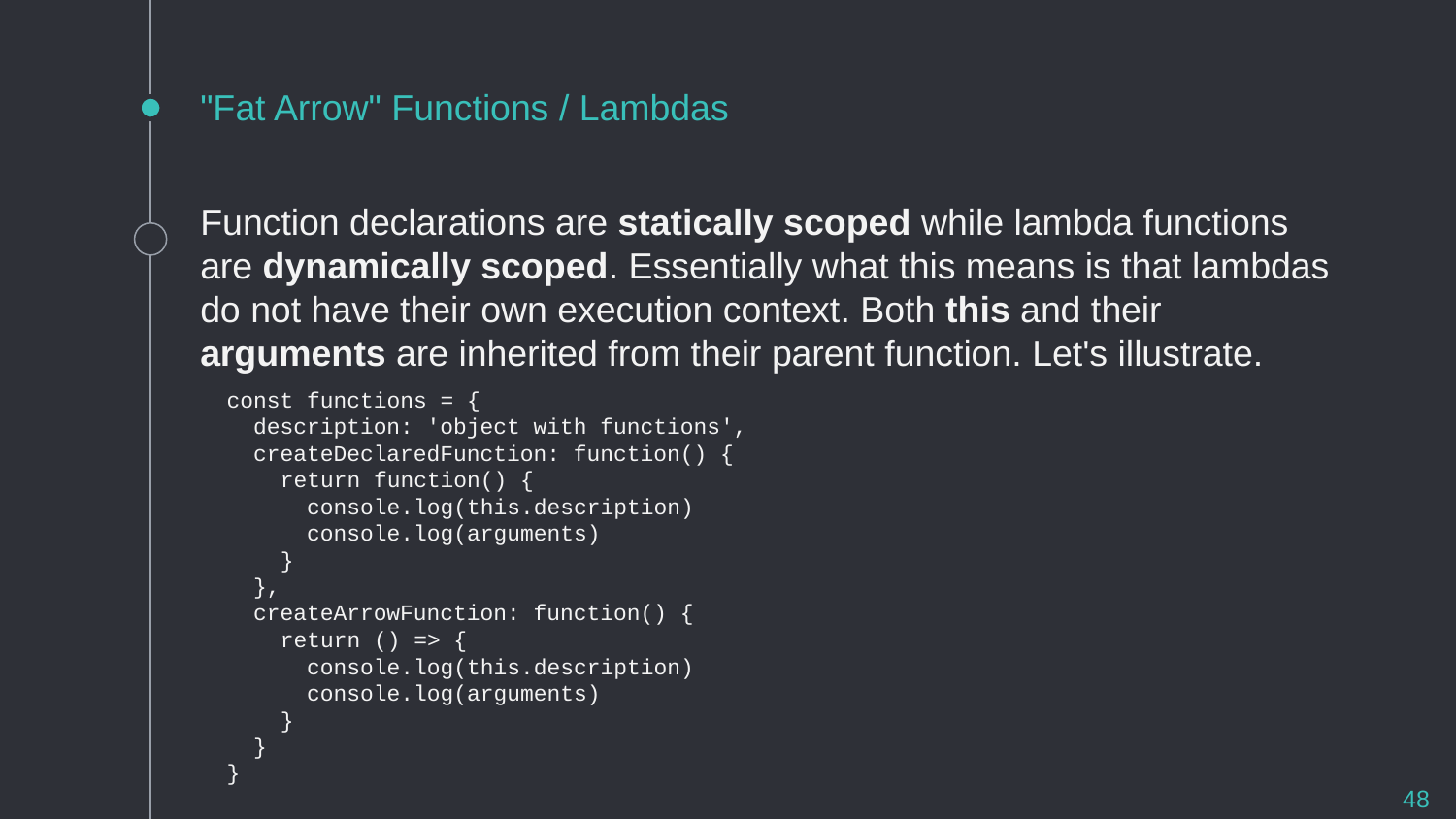

# "Fat Arrow" Functions / Lambdas
Function declarations are statically scoped while lambda functions are dynamically scoped. Essentially what this means is that lambdas do not have their own execution context. Both this and their arguments are inherited from their parent function. Let's illustrate.
  const functions = {
    description: 'object with functions',
    createDeclaredFunction: function() {
      return function() {
        console.log(this.description)
        console.log(arguments)
      }
    },
    createArrowFunction: function() {
      return () => {
        console.log(this.description)
        console.log(arguments)
      }
    }
  }

48